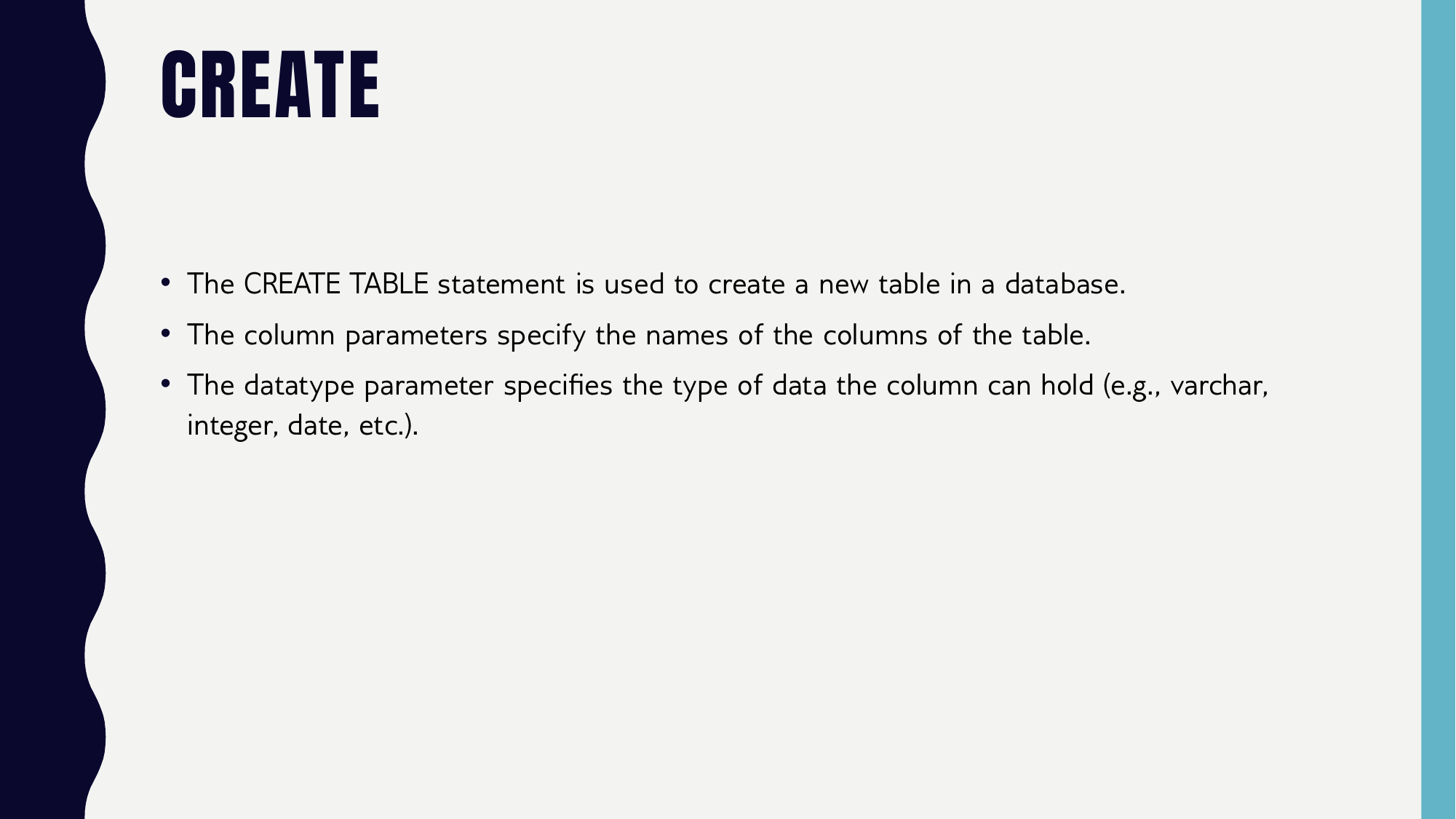

# Create
The CREATE TABLE statement is used to create a new table in a database.
The column parameters specify the names of the columns of the table.
The datatype parameter specifies the type of data the column can hold (e.g., varchar, integer, date, etc.).